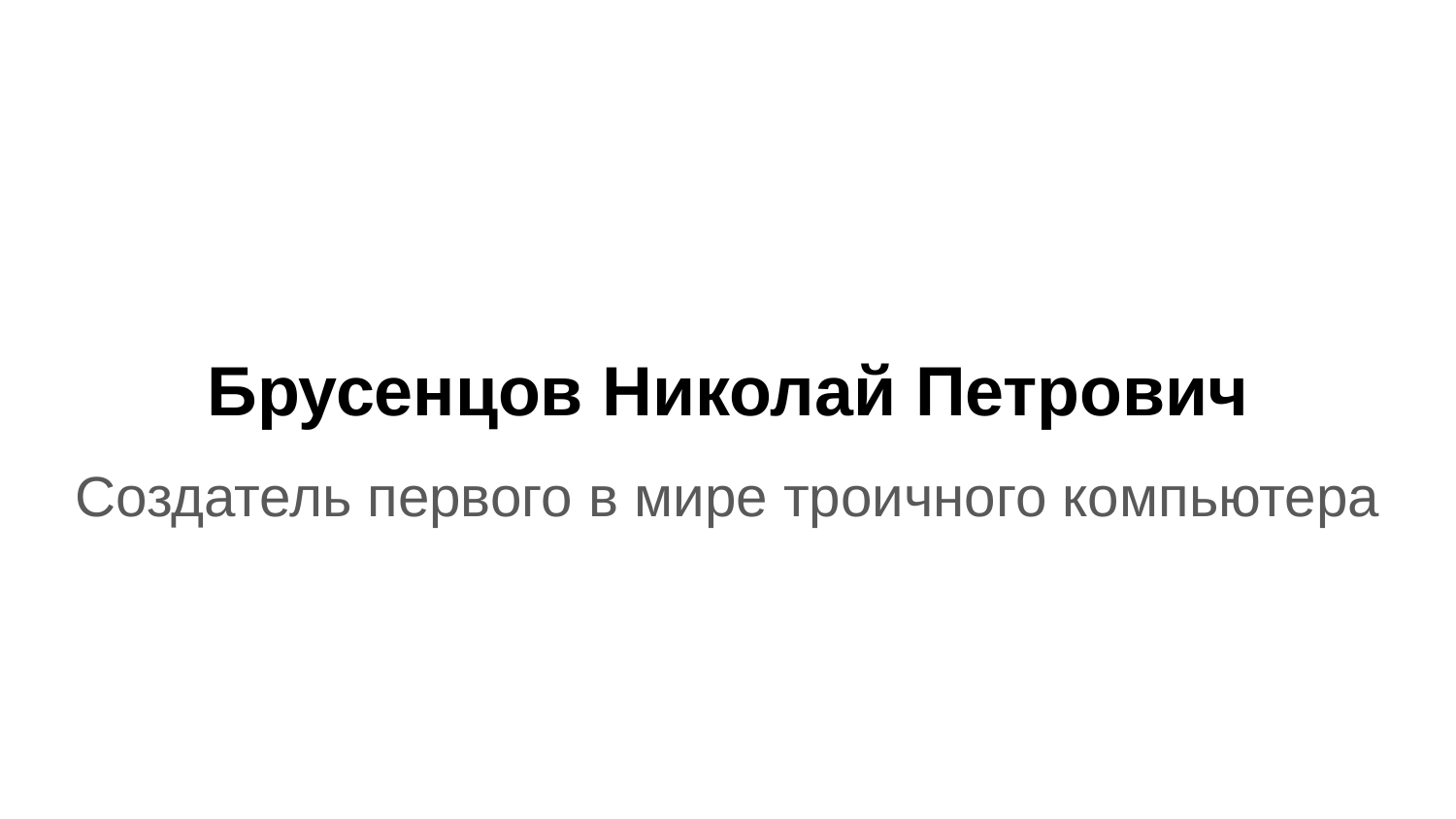

# Брусенцов Николай Петрович
Создатель первого в мире троичного компьютера